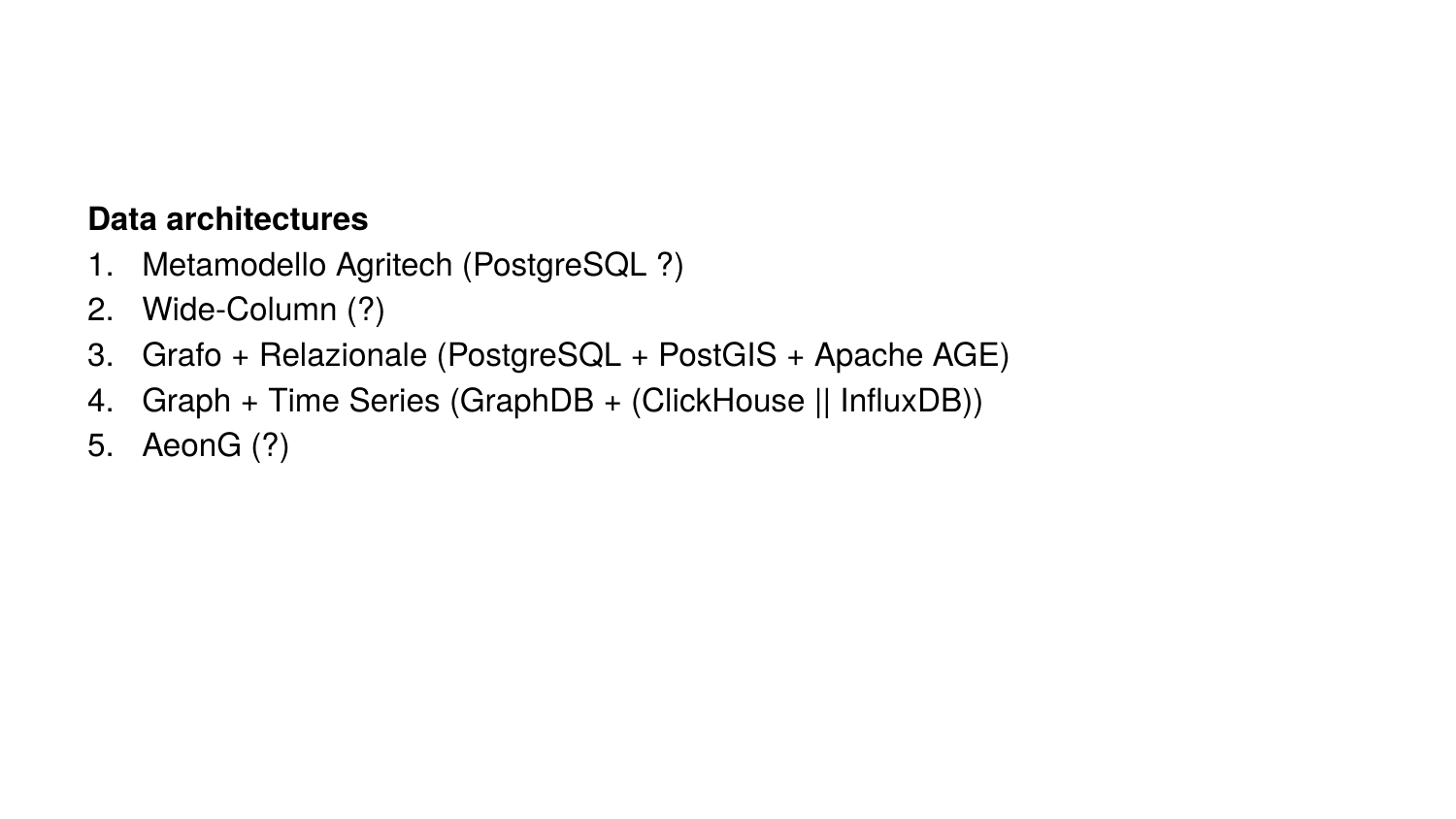

Data architectures
Metamodello Agritech (PostgreSQL ?)
Wide-Column (?)
Grafo + Relazionale (PostgreSQL + PostGIS + Apache AGE)
Graph + Time Series (GraphDB + (ClickHouse || InfluxDB))
AeonG (?)